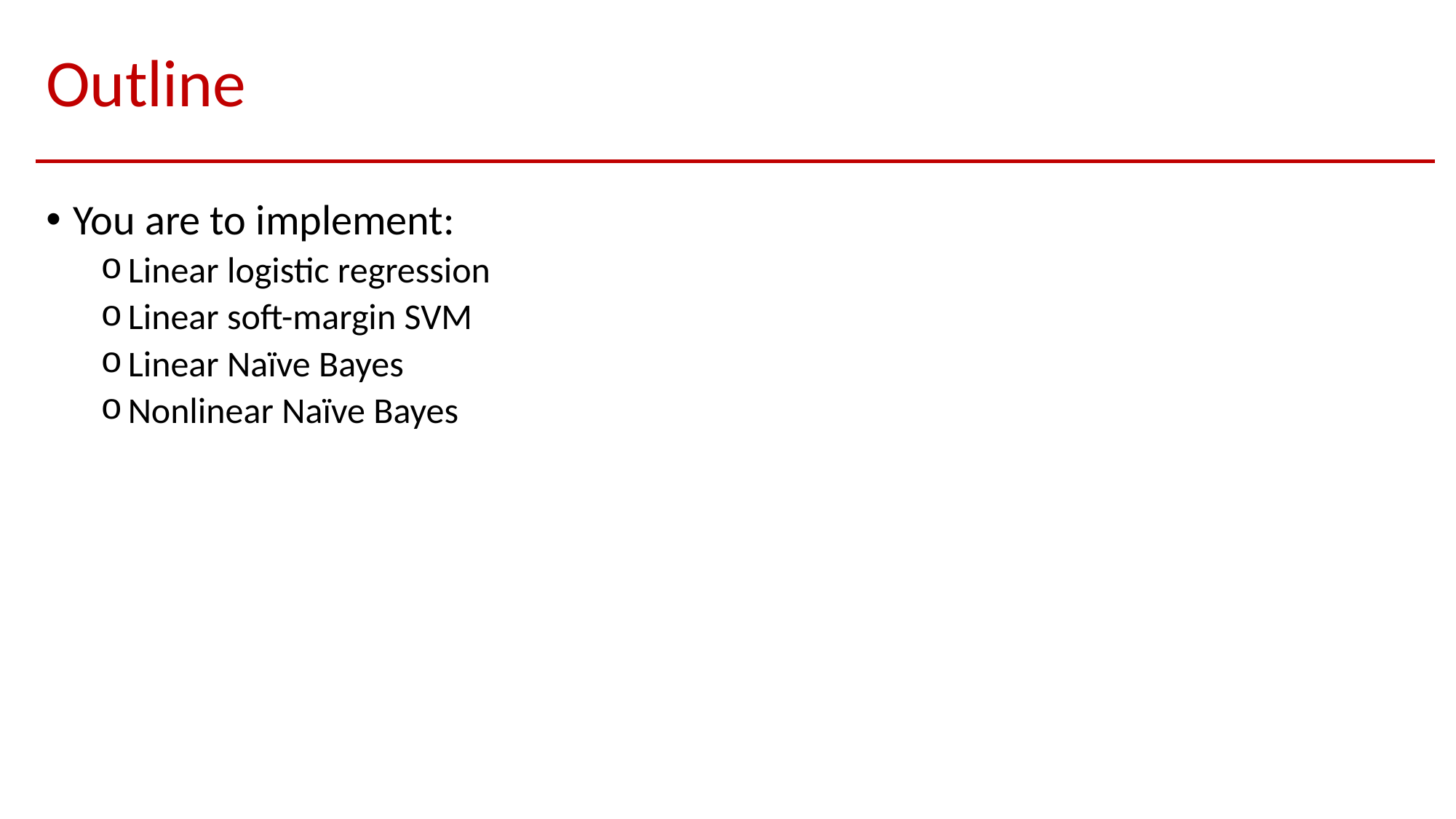

# Outline
You are to implement:
Linear logistic regression
Linear soft-margin SVM
Linear Naïve Bayes
Nonlinear Naïve Bayes